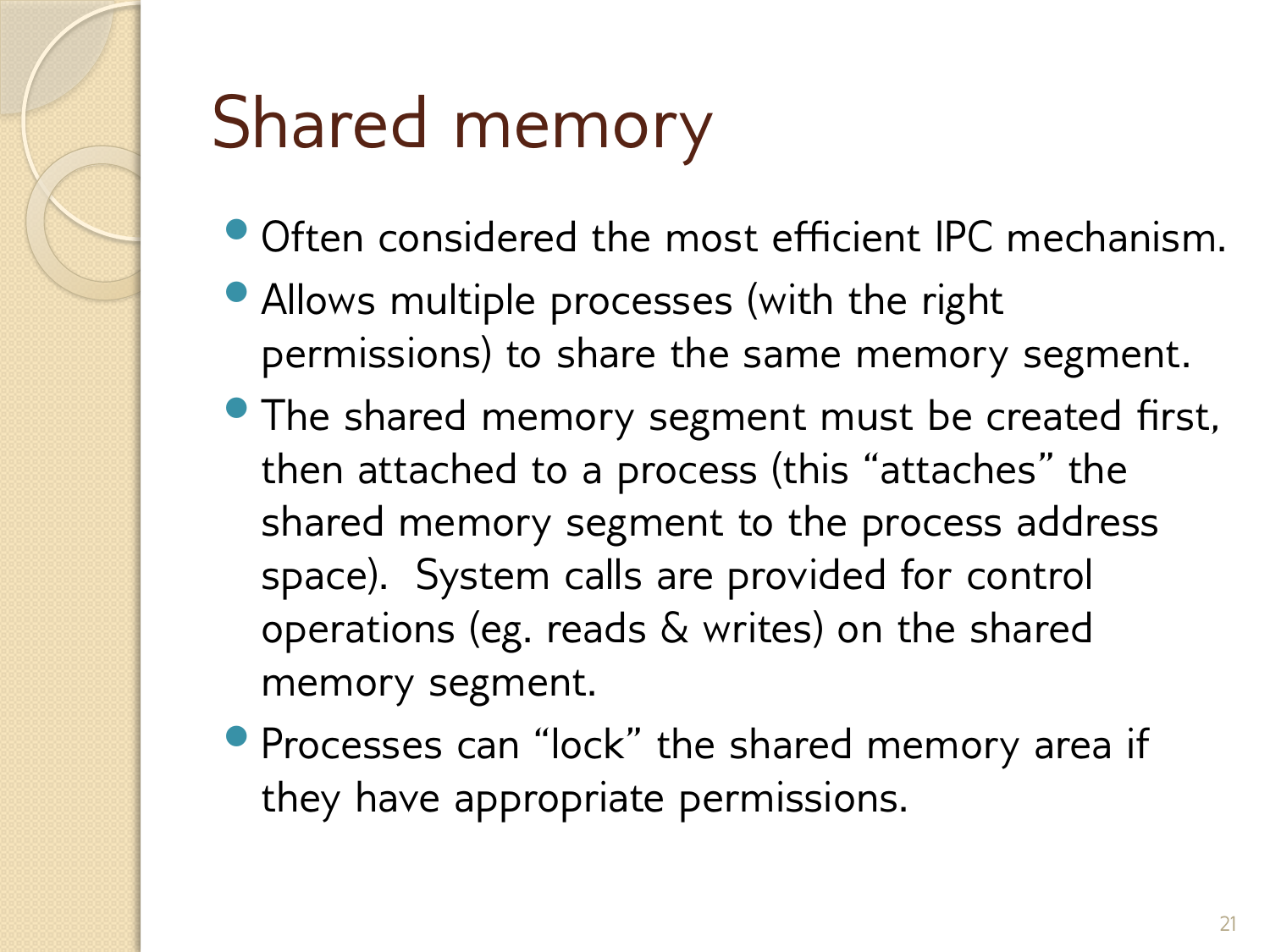

# Shared memory
Often considered the most efficient IPC mechanism.
Allows multiple processes (with the right permissions) to share the same memory segment.
The shared memory segment must be created first, then attached to a process (this “attaches” the shared memory segment to the process address space).  System calls are provided for control operations (eg. reads & writes) on the shared memory segment.
Processes can “lock” the shared memory area if they have appropriate permissions.
21